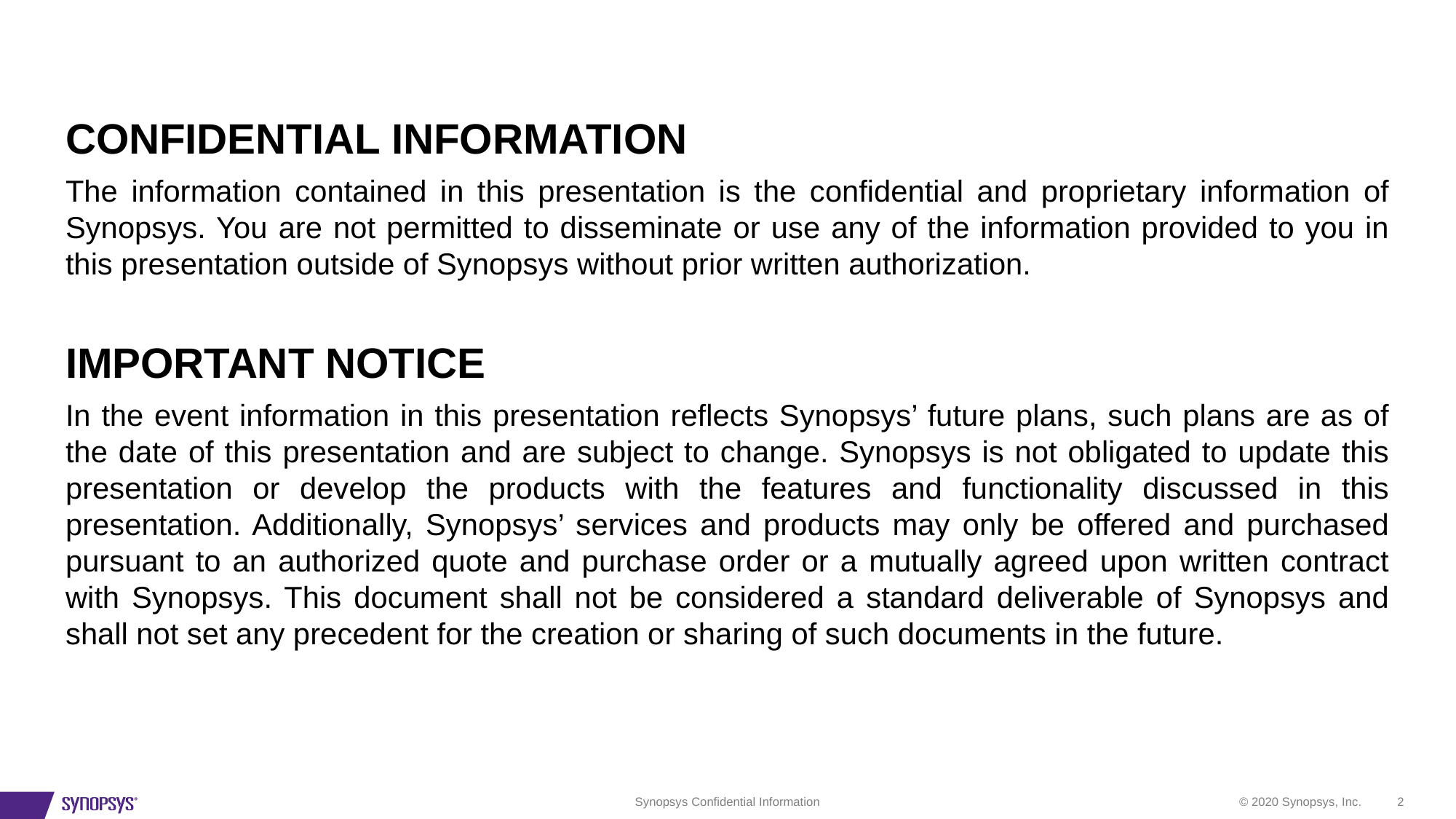

CONFIDENTIAL INFORMATION
The information contained in this presentation is the confidential and proprietary information of Synopsys. You are not permitted to disseminate or use any of the information provided to you in this presentation outside of Synopsys without prior written authorization.

IMPORTANT NOTICE
In the event information in this presentation reflects Synopsys’ future plans, such plans are as of the date of this presentation and are subject to change. Synopsys is not obligated to update this presentation or develop the products with the features and functionality discussed in this presentation. Additionally, Synopsys’ services and products may only be offered and purchased pursuant to an authorized quote and purchase order or a mutually agreed upon written contract with Synopsys. This document shall not be considered a standard deliverable of Synopsys and shall not set any precedent for the creation or sharing of such documents in the future.